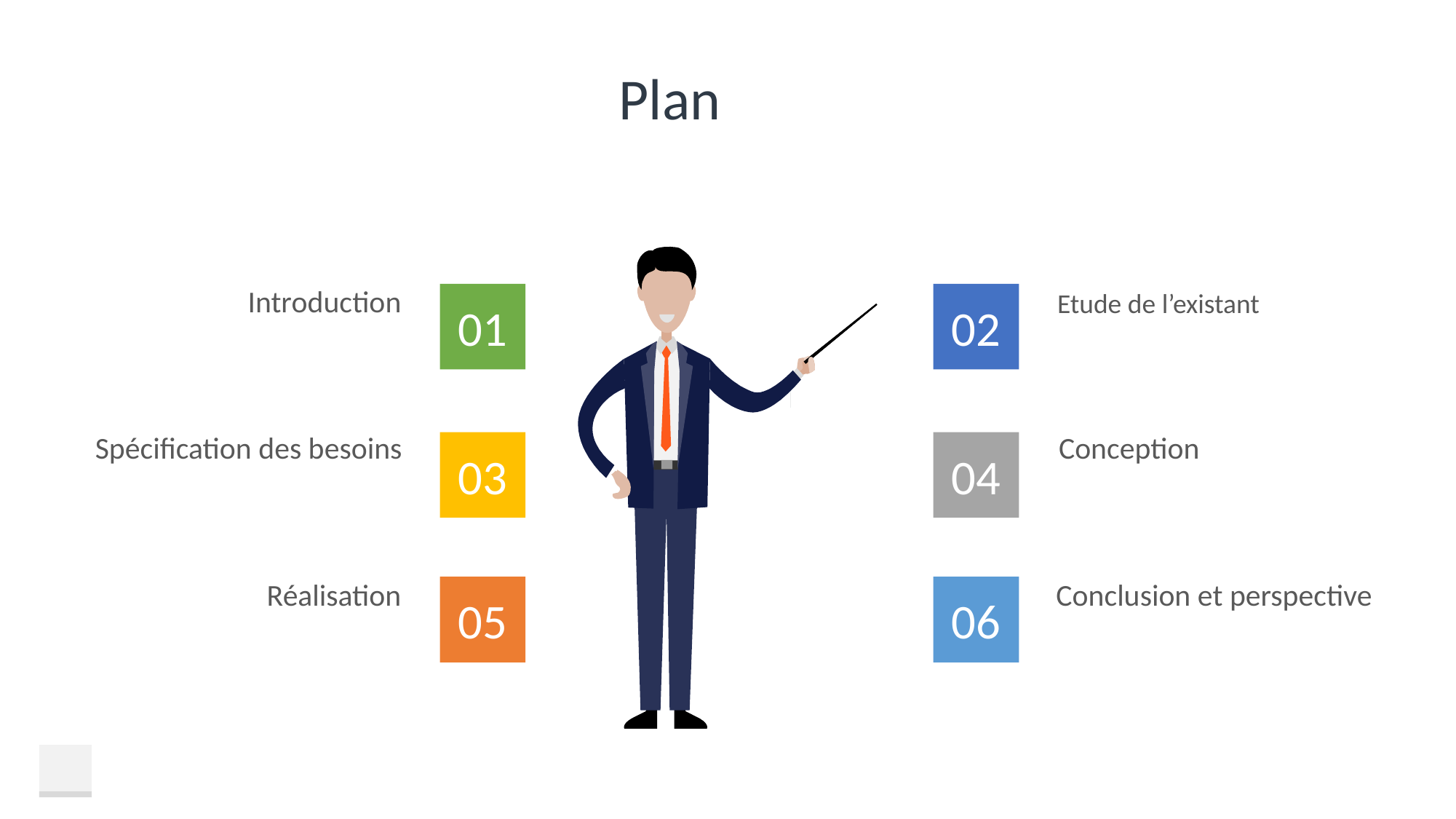

# Plan

Introduction
Spécification des besoins
Réalisation
Etude de l’existant
Conception
Conclusion et perspective
01
02
03
04
05
06
2